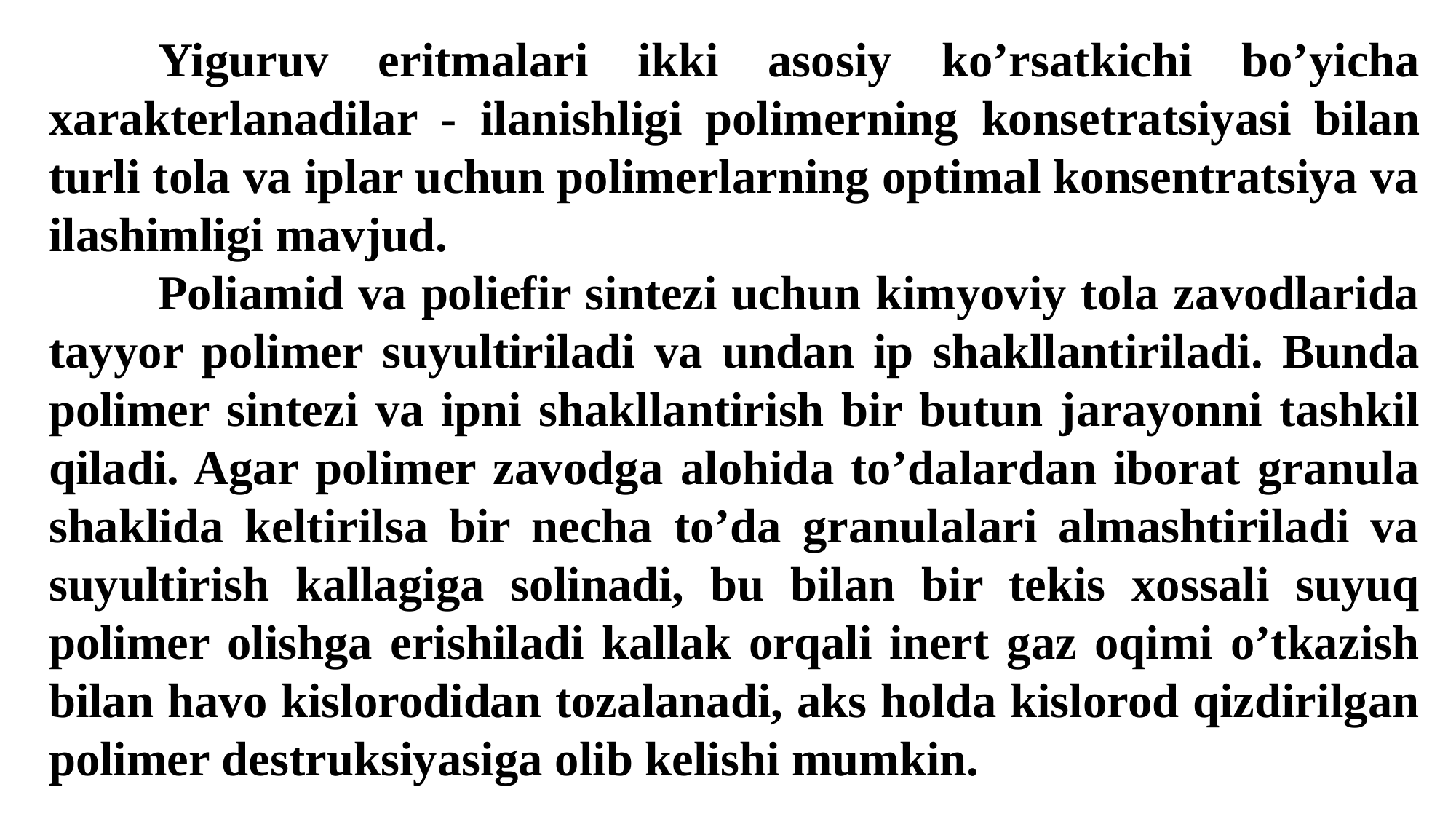

Yiguruv eritmalari ikki asosiy ko’rsatkichi bo’yicha xarakterlanadilar - ilanishligi polimerning konsetratsiyasi bilan turli tola va iplar uchun polimerlarning optimal konsentratsiya va ilashimligi mavjud.
	Poliamid va poliefir sintezi uchun kimyoviy tola zavodlarida tayyor polimer suyultiriladi va undan ip shakllantiriladi. Bunda polimer sintezi va ipni shakllantirish bir butun jarayonni tashkil qiladi. Agar polimer zavodga alohida to’dalardan iborat granula shaklida keltirilsa bir necha to’da granulalari almashtiriladi va suyultirish kallagiga solinadi, bu bilan bir tekis xossali suyuq polimer olishga erishiladi kallak orqali inert gaz oqimi o’tkazish bilan havo kislorodidan tozalanadi, aks holda kislorod qizdirilgan polimer destruksiyasiga olib kelishi mumkin.